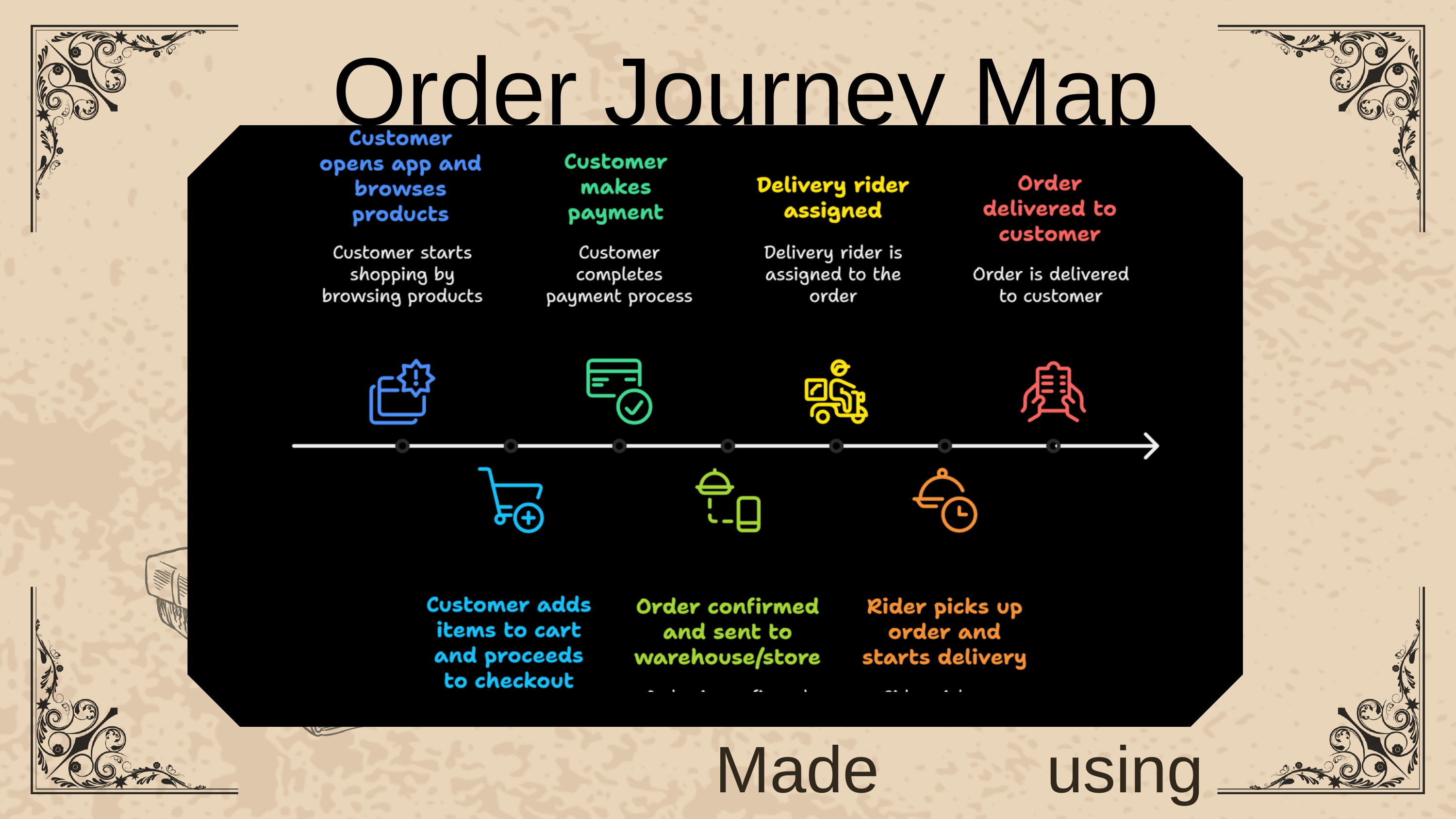

Order Journey Map

Made using Napkin AI